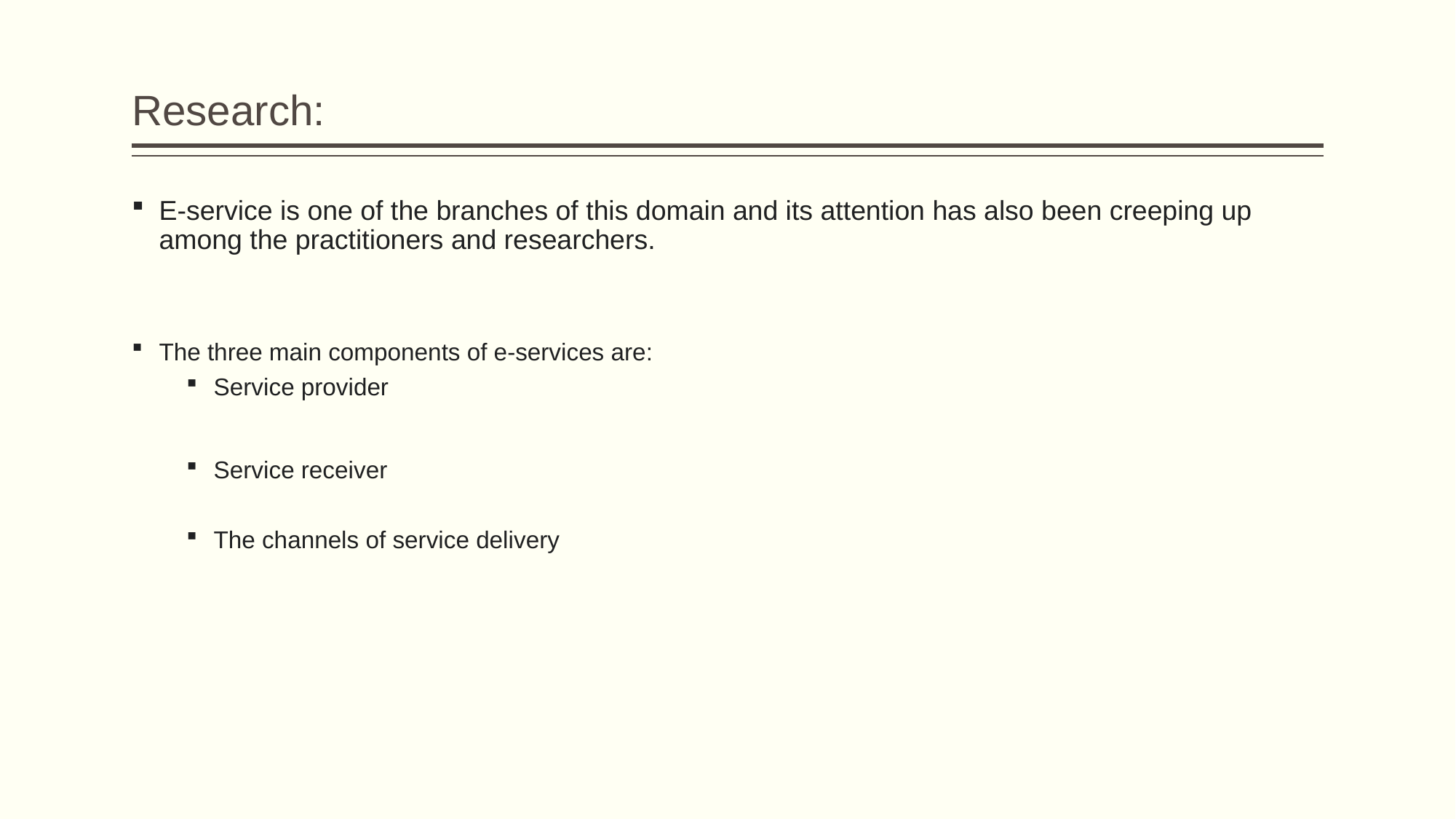

# Research:
E-service is one of the branches of this domain and its attention has also been creeping up among the practitioners and researchers.

The three main components of e-services are:
Service provider

Service receiver

The channels of service delivery